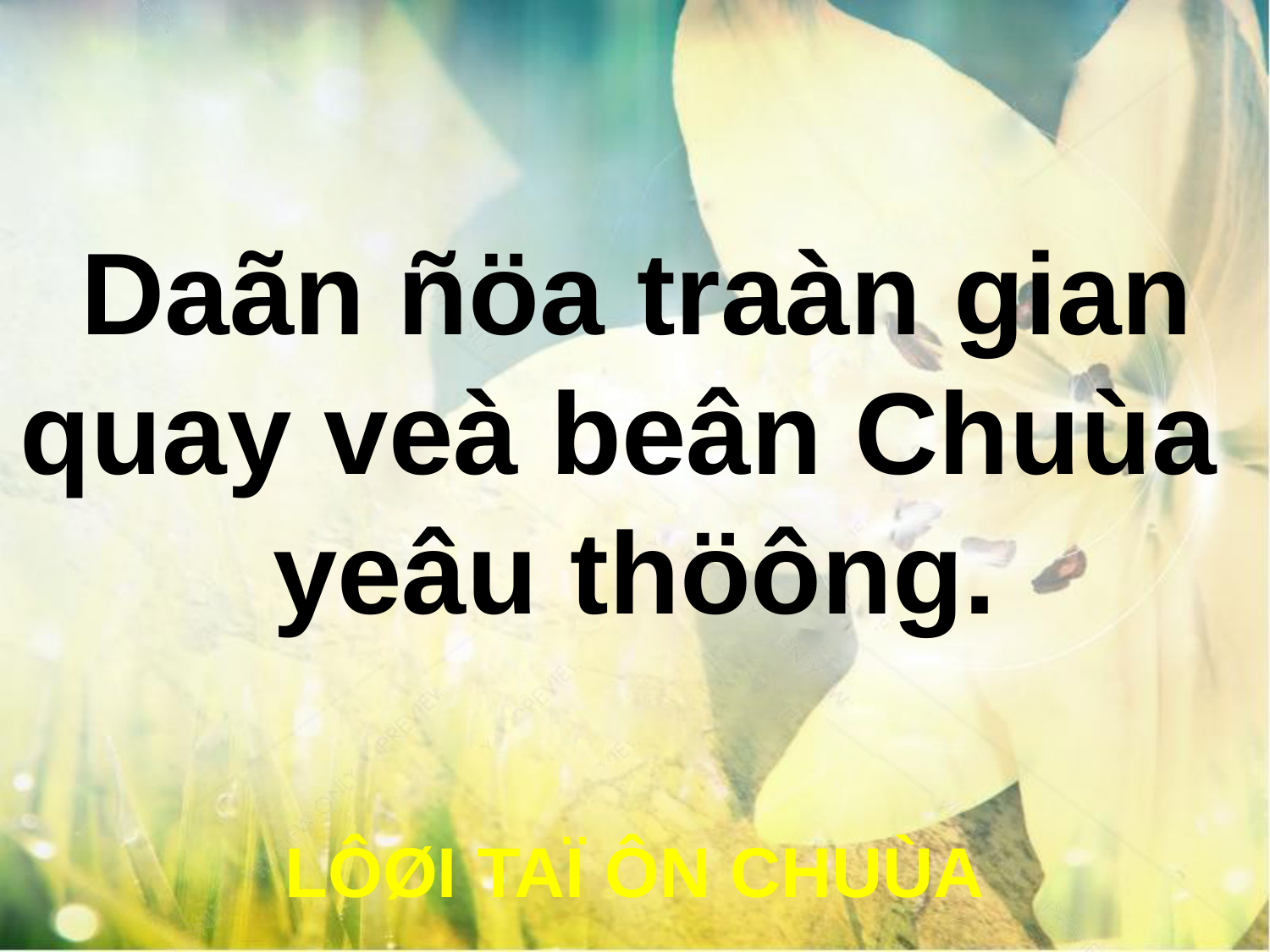

Daãn ñöa traàn gian
quay veà beân Chuùa
yeâu thöông.
LÔØI TAÏ ÔN CHUÙA